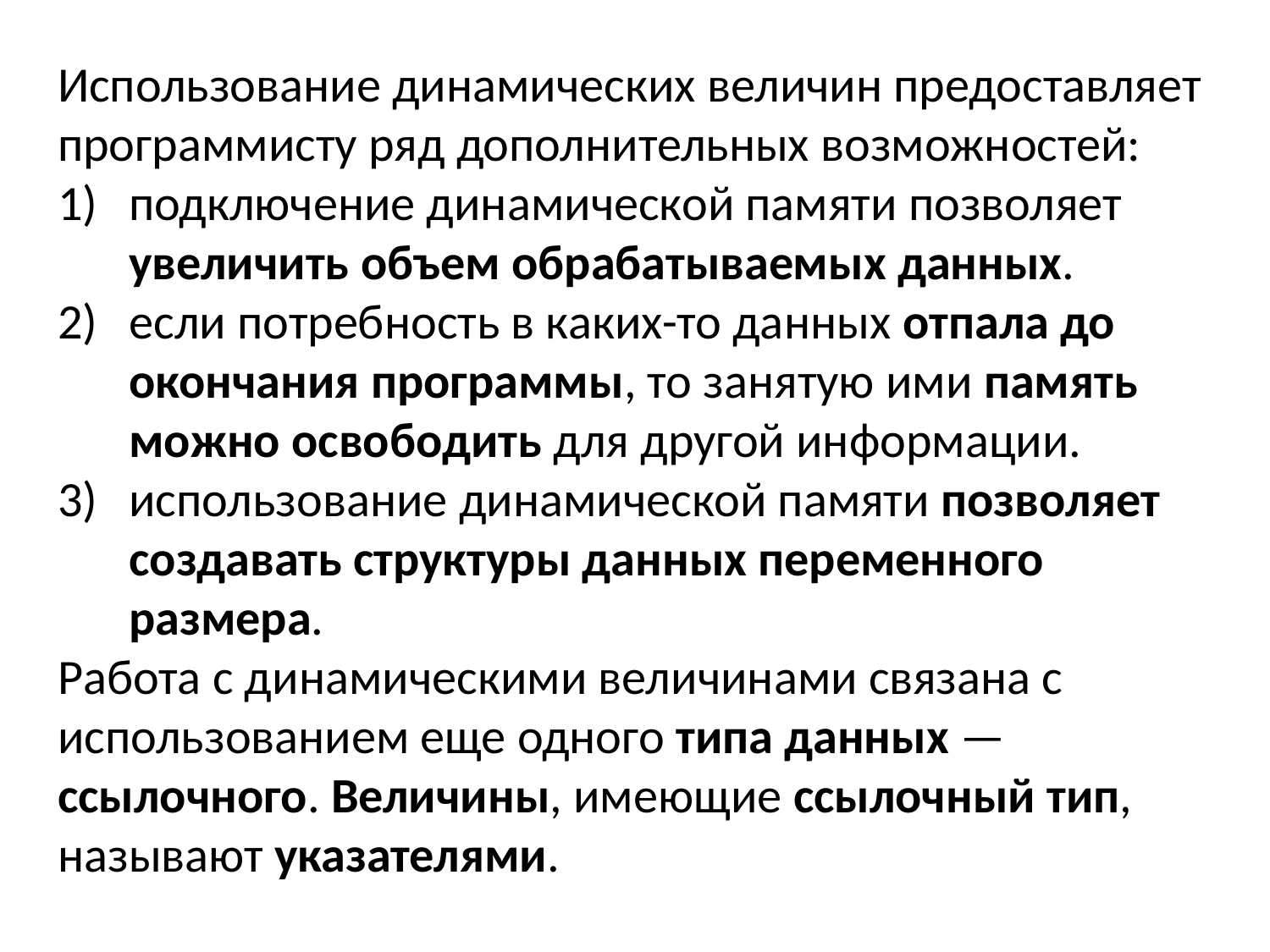

Использование динамических величин предоставляет программисту ряд дополнительных возможностей:
подключение динамической памяти позволяет увеличить объем обрабатываемых данных.
если потребность в каких-то данных отпала до окончания программы, то занятую ими память можно освободить для другой информации.
использование динамической памяти позволяет создавать структуры данных переменного размера.
Работа с динамическими величинами связана с использованием еще одного типа данных — ссылочного. Величины, имеющие ссылочный тип, называют указателями.